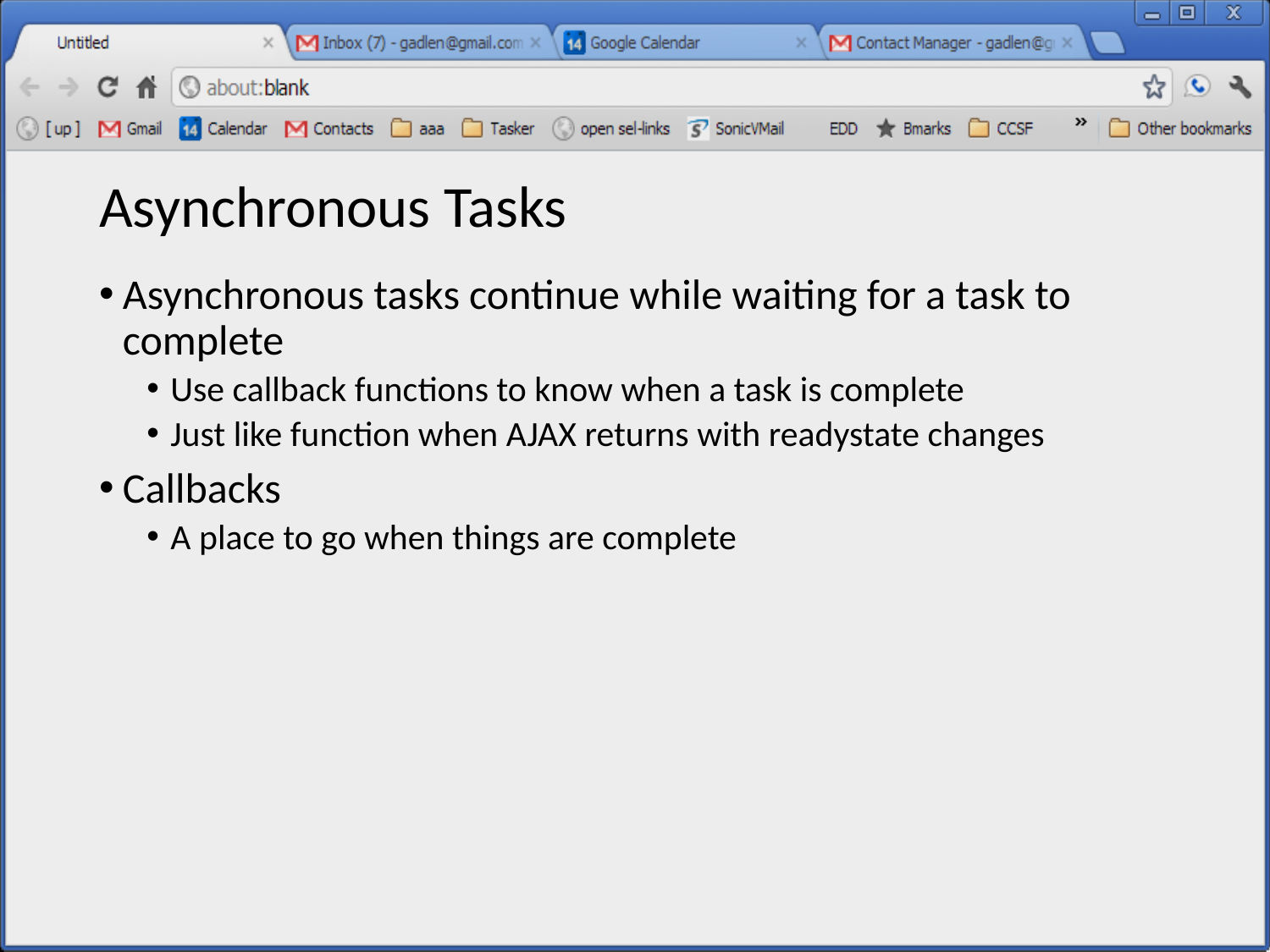

# Asynchronous Tasks
Asynchronous tasks continue while waiting for a task to complete
Use callback functions to know when a task is complete
Just like function when AJAX returns with readystate changes
Callbacks
A place to go when things are complete